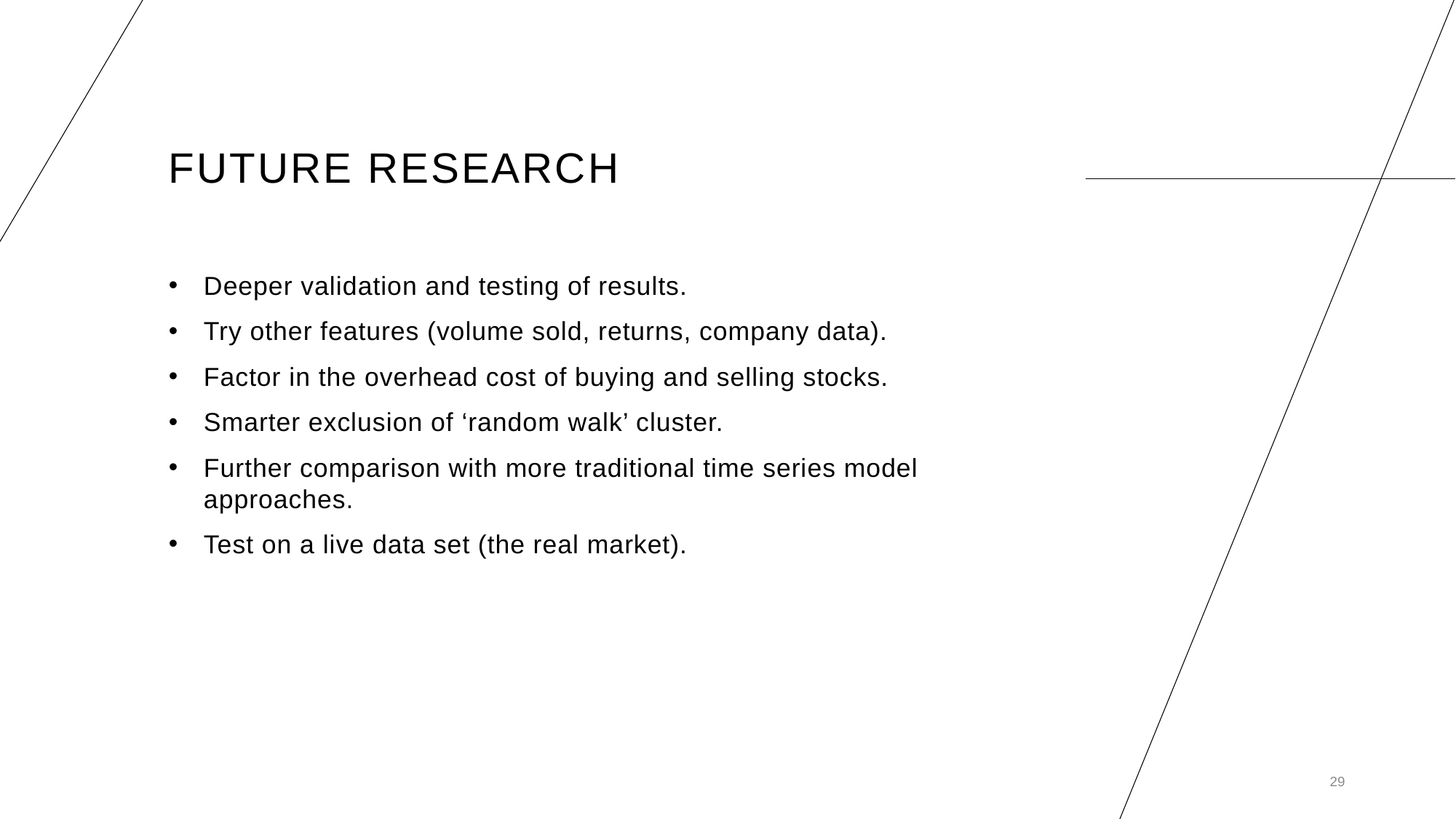

# Future Research
Deeper validation and testing of results.
Try other features (volume sold, returns, company data).
Factor in the overhead cost of buying and selling stocks.
Smarter exclusion of ‘random walk’ cluster.
Further comparison with more traditional time series model approaches.
Test on a live data set (the real market).
29